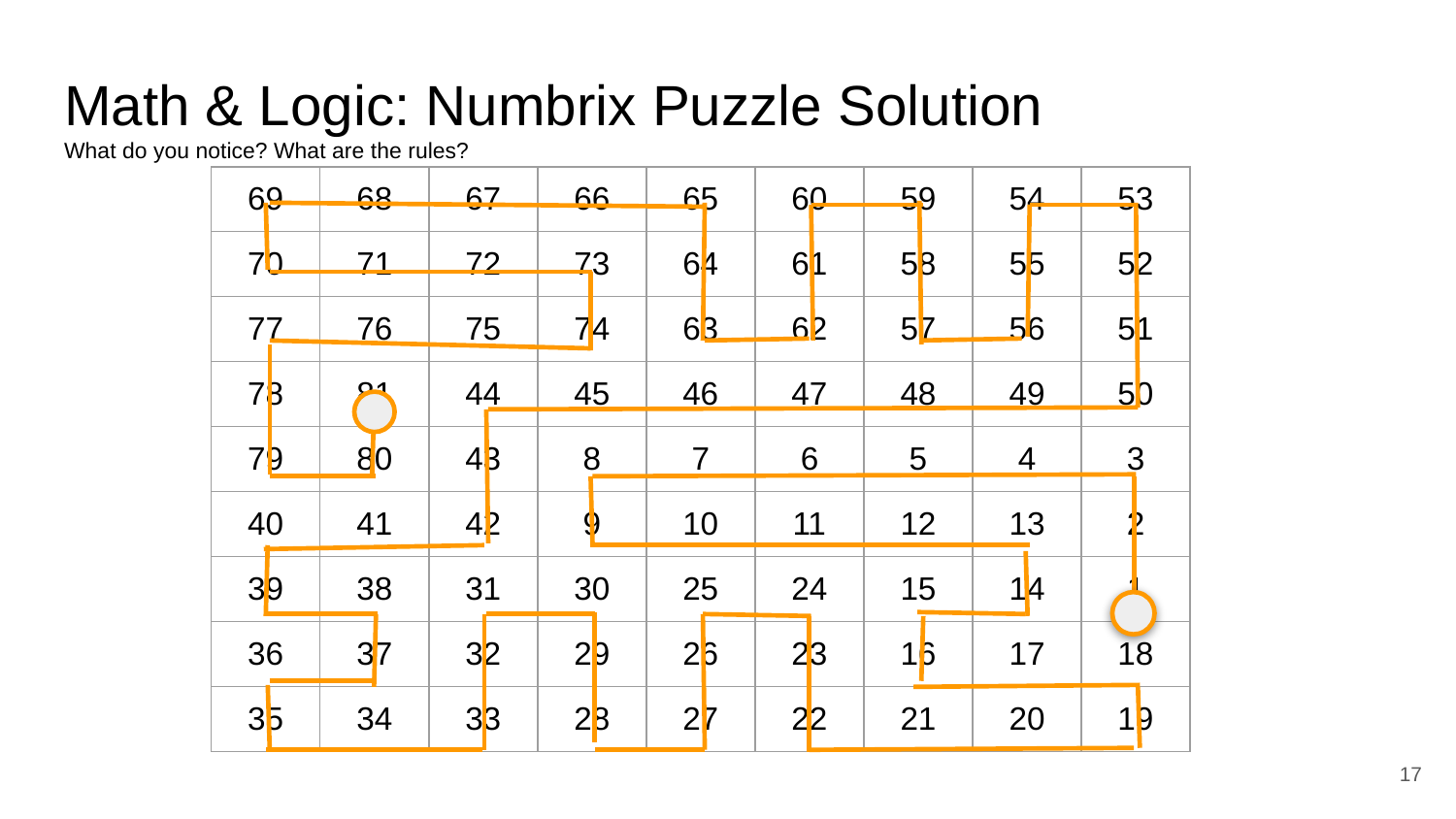

# Math & Logic: Numbrix Puzzle Solution
What do you notice? What are the rules?
| 69 | 68 | 67 | 66 | 65 | 60 | 59 | 54 | 53 |
| --- | --- | --- | --- | --- | --- | --- | --- | --- |
| 70 | 71 | 72 | 73 | 64 | 61 | 58 | 55 | 52 |
| 77 | 76 | 75 | 74 | 63 | 62 | 57 | 56 | 51 |
| 78 | 81 | 44 | 45 | 46 | 47 | 48 | 49 | 50 |
| 79 | 80 | 43 | 8 | 7 | 6 | 5 | 4 | 3 |
| 40 | 41 | 42 | 9 | 10 | 11 | 12 | 13 | 2 |
| 39 | 38 | 31 | 30 | 25 | 24 | 15 | 14 | 1 |
| 36 | 37 | 32 | 29 | 26 | 23 | 16 | 17 | 18 |
| 35 | 34 | 33 | 28 | 27 | 22 | 21 | 20 | 19 |

17